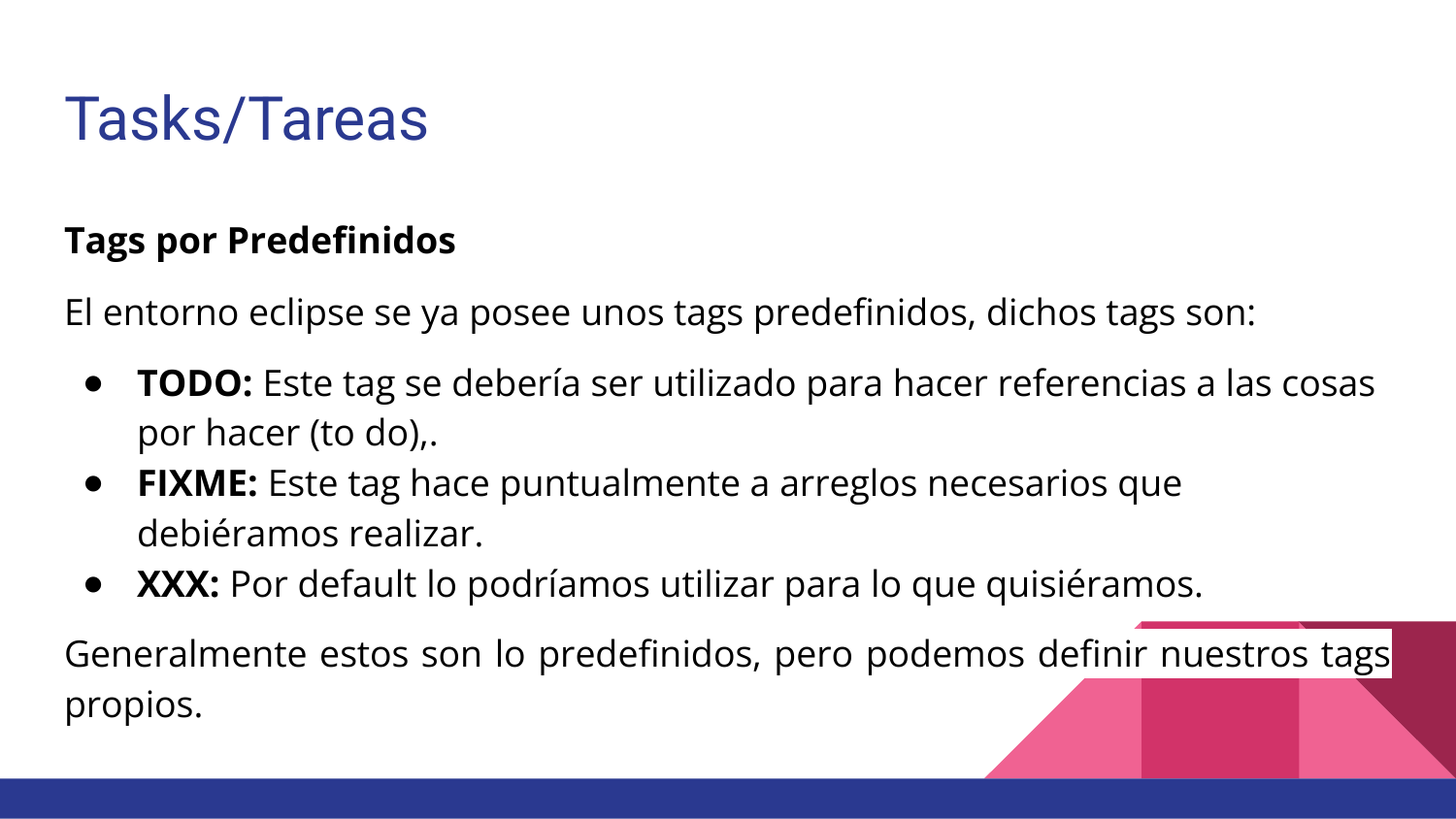

# Tasks/Tareas
Tags por Predefinidos
El entorno eclipse se ya posee unos tags predefinidos, dichos tags son:
TODO: Este tag se debería ser utilizado para hacer referencias a las cosas por hacer (to do),.
FIXME: Este tag hace puntualmente a arreglos necesarios que debiéramos realizar.
XXX: Por default lo podríamos utilizar para lo que quisiéramos.
Generalmente estos son lo predefinidos, pero podemos definir nuestros tags propios.